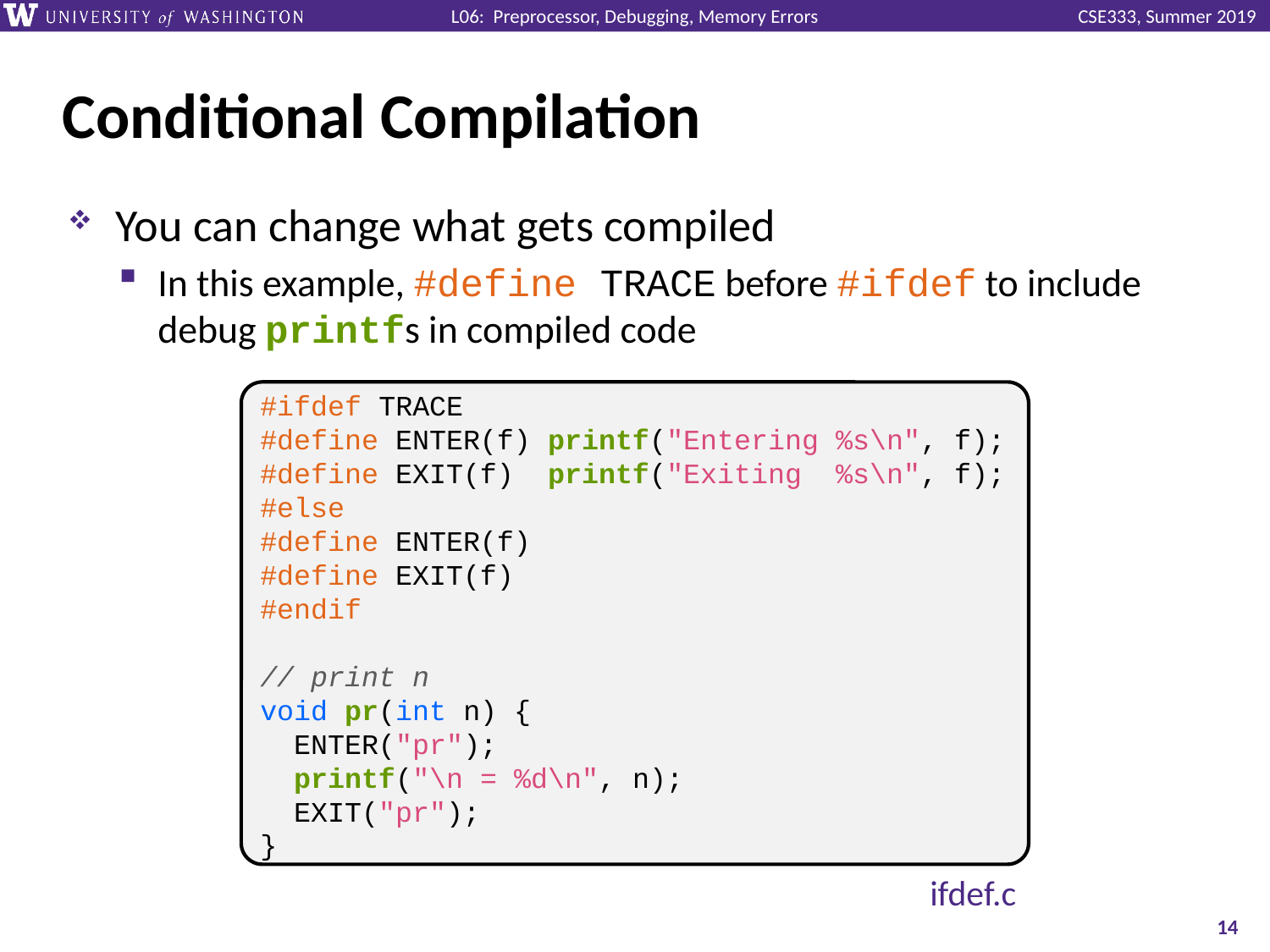

# Conditional Compilation
You can change what gets compiled
In this example, #define TRACE before #ifdef to include debug printfs in compiled code
#ifdef TRACE
#define ENTER(f) printf("Entering %s\n", f);
#define EXIT(f)  printf("Exiting  %s\n", f);
#else
#define ENTER(f)
#define EXIT(f)
#endif

// print n
void pr(int n) {
  ENTER("pr");
  printf("\n = %d\n", n);
  EXIT("pr");
}
ifdef.c
14